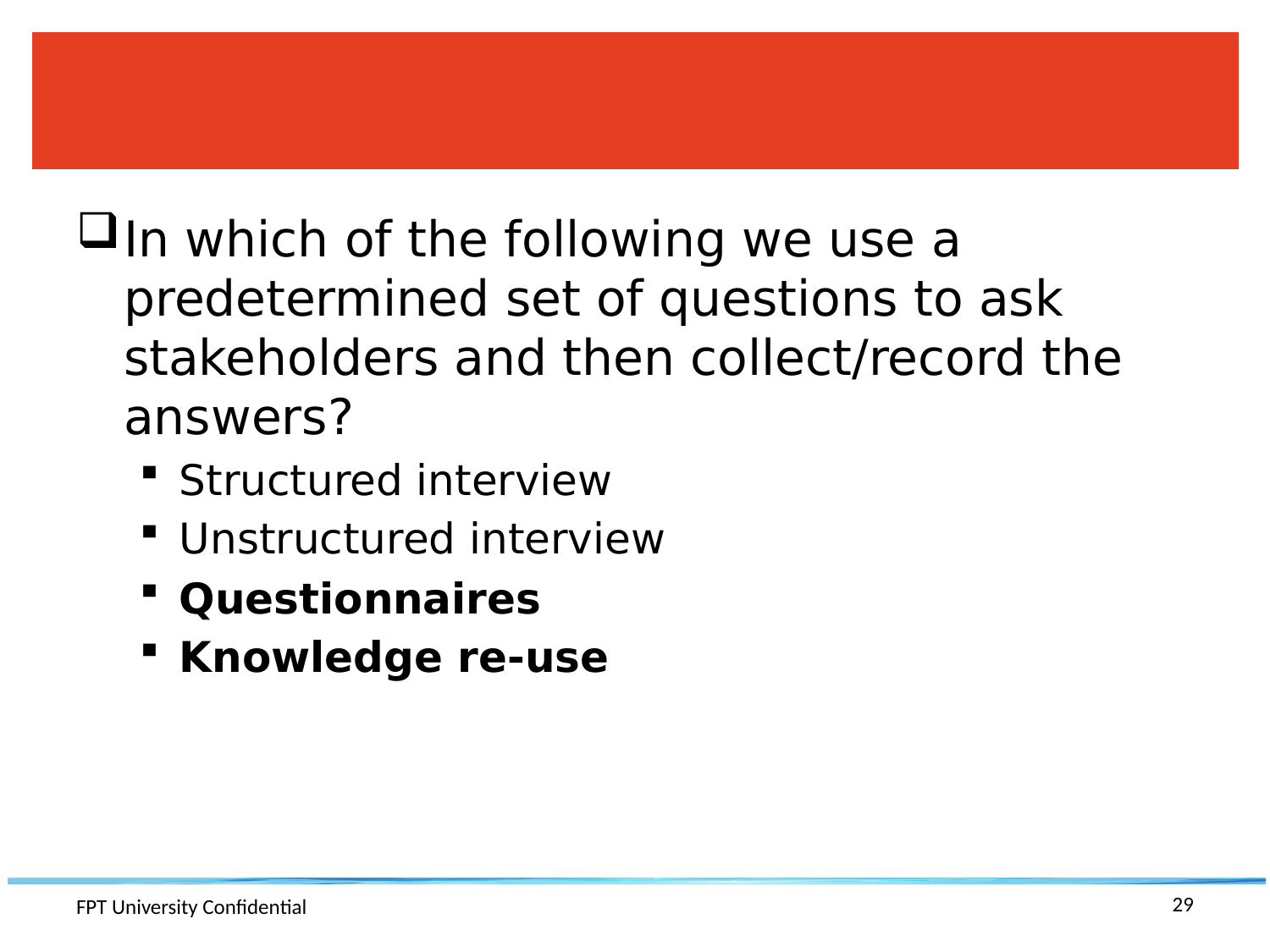

#
In which of the following we use a predetermined set of questions to ask stakeholders and then collect/record the answers?
Structured interview
Unstructured interview
Questionnaires
Knowledge re-use